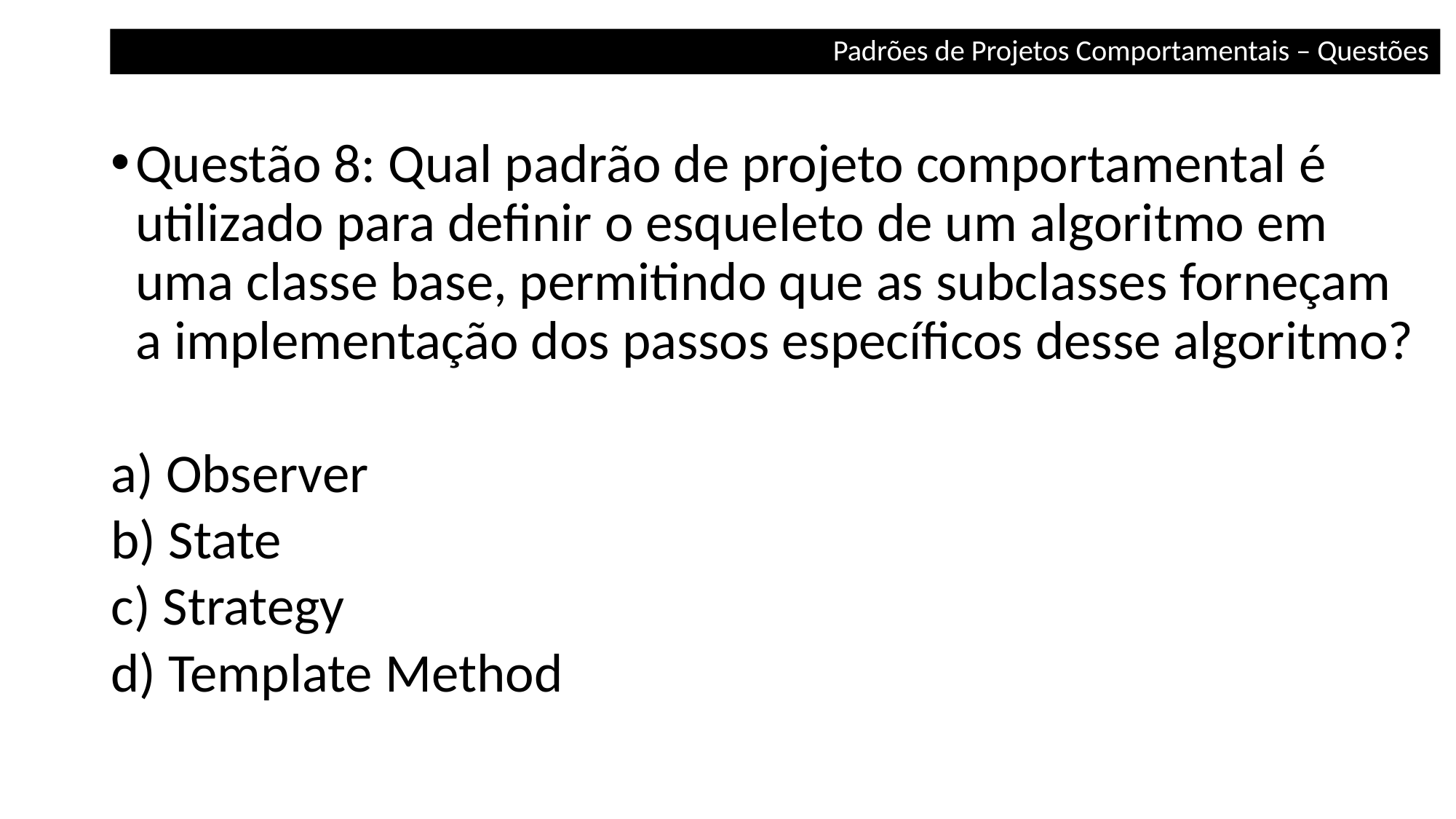

Padrões de Projetos Comportamentais – Questões

Questão 8: Qual padrão de projeto comportamental é utilizado para definir o esqueleto de um algoritmo em uma classe base, permitindo que as subclasses forneçam a implementação dos passos específicos desse algoritmo?

a) Observer
b) State
c) Strategy
d) Template Method